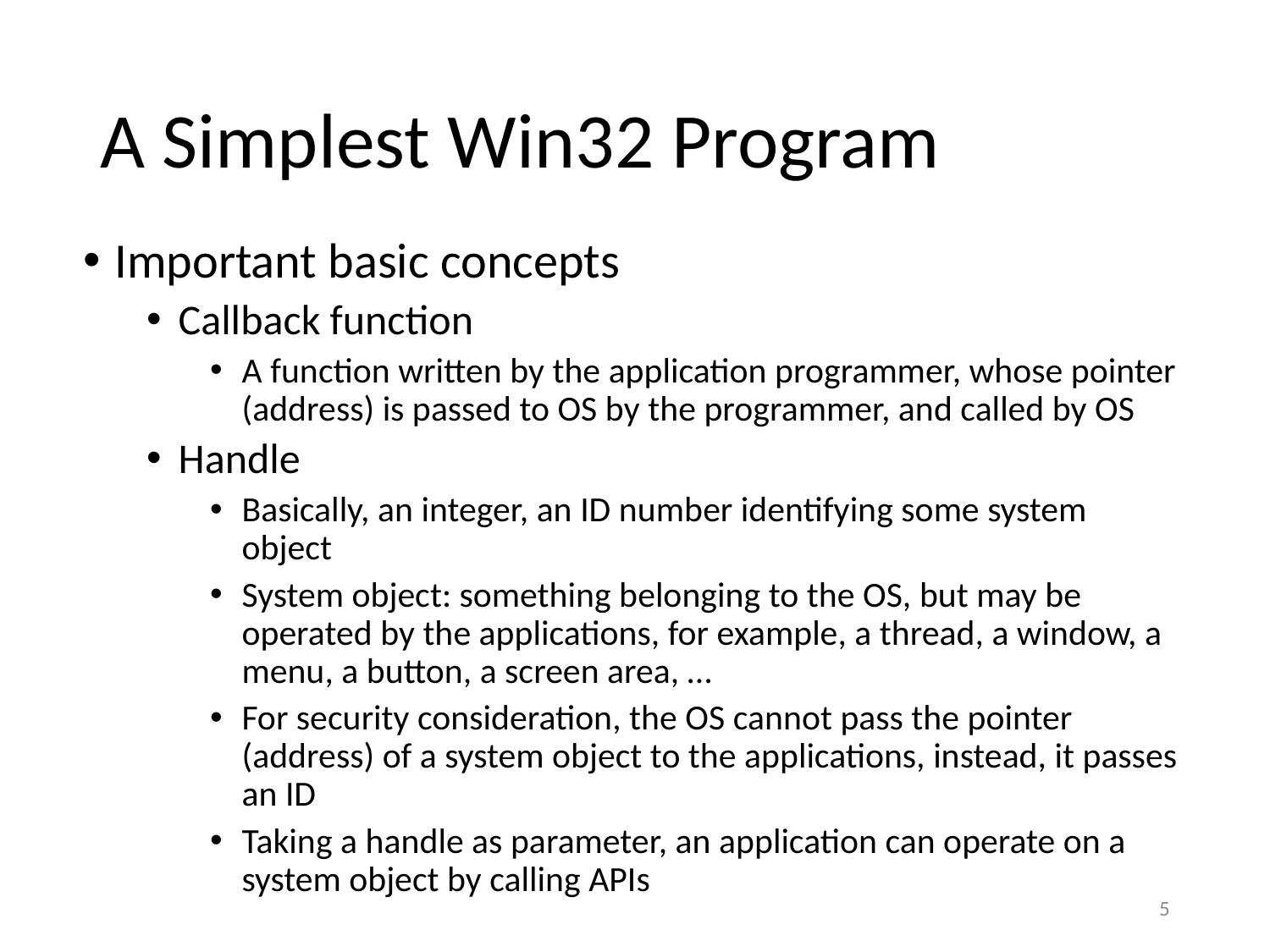

# A Simplest Win32 Program
Important basic concepts
Callback function
A function written by the application programmer, whose pointer (address) is passed to OS by the programmer, and called by OS
Handle
Basically, an integer, an ID number identifying some system object
System object: something belonging to the OS, but may be operated by the applications, for example, a thread, a window, a menu, a button, a screen area, …
For security consideration, the OS cannot pass the pointer (address) of a system object to the applications, instead, it passes an ID
Taking a handle as parameter, an application can operate on a system object by calling APIs
5